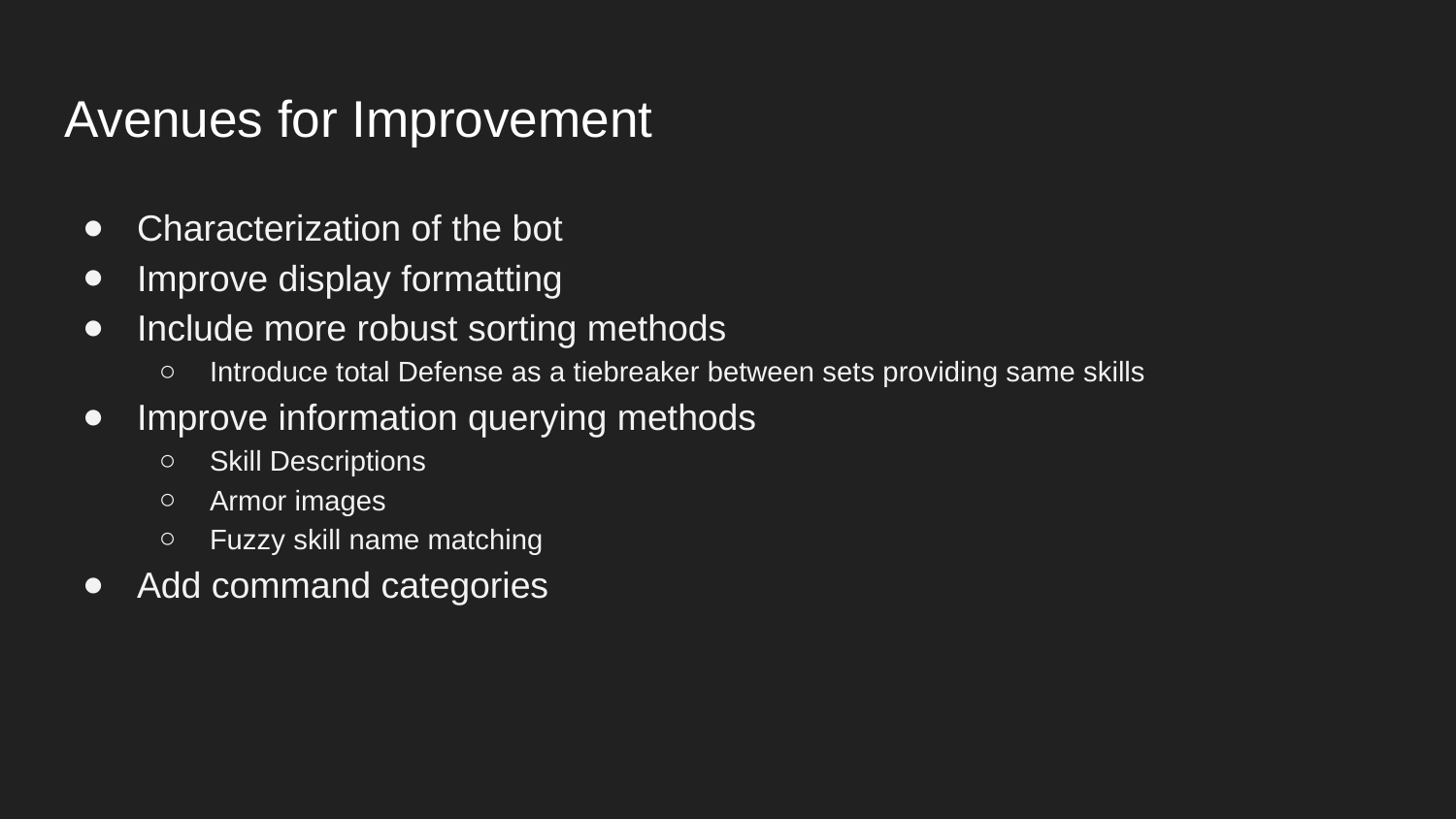

# Avenues for Improvement
Characterization of the bot
Improve display formatting
Include more robust sorting methods
Introduce total Defense as a tiebreaker between sets providing same skills
Improve information querying methods
Skill Descriptions
Armor images
Fuzzy skill name matching
Add command categories